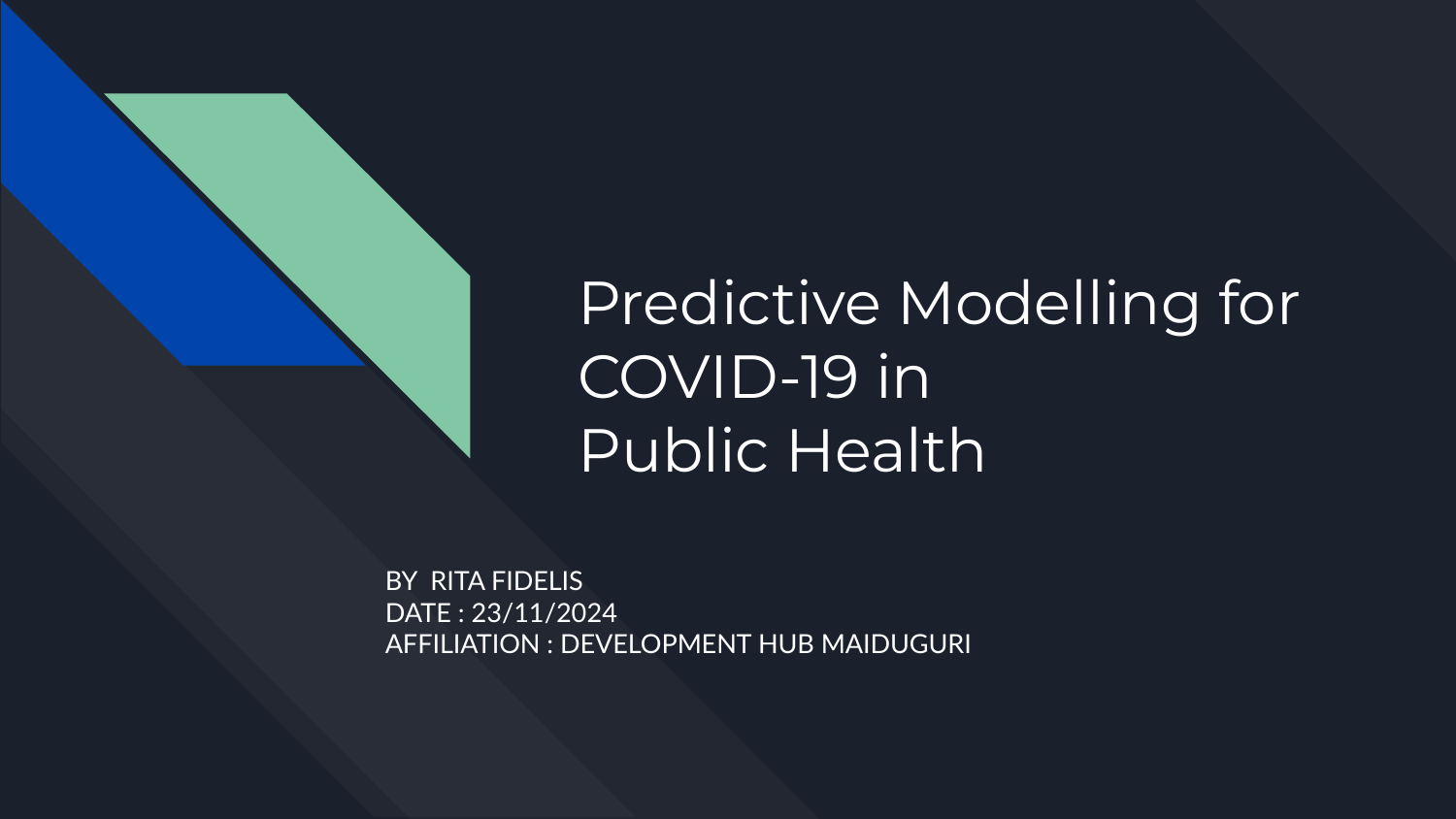

# Predictive Modelling for COVID-19 in
Public Health
BY  RITA FIDELIS
DATE : 23/11/2024
AFFILIATION : DEVELOPMENT HUB MAIDUGURI